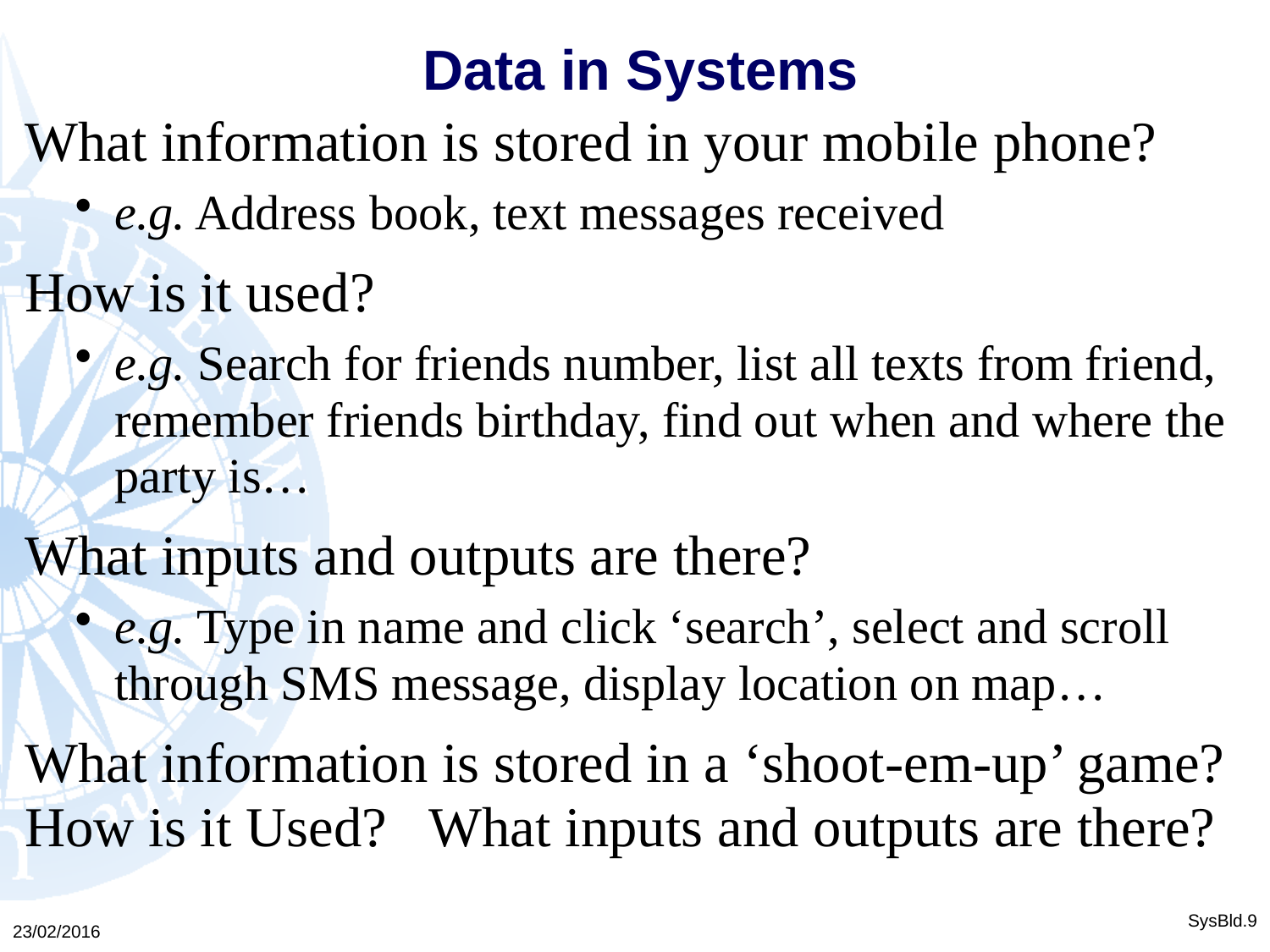

# Data in Systems
What information is stored in your mobile phone?
e.g. Address book, text messages received
How is it used?
e.g. Search for friends number, list all texts from friend, remember friends birthday, find out when and where the party is…
What inputs and outputs are there?
e.g. Type in name and click ‘search’, select and scroll through SMS message, display location on map…
What information is stored in a ‘shoot-em-up’ game?
How is it Used?   What inputs and outputs are there?

23/02/2016
SysBld.9